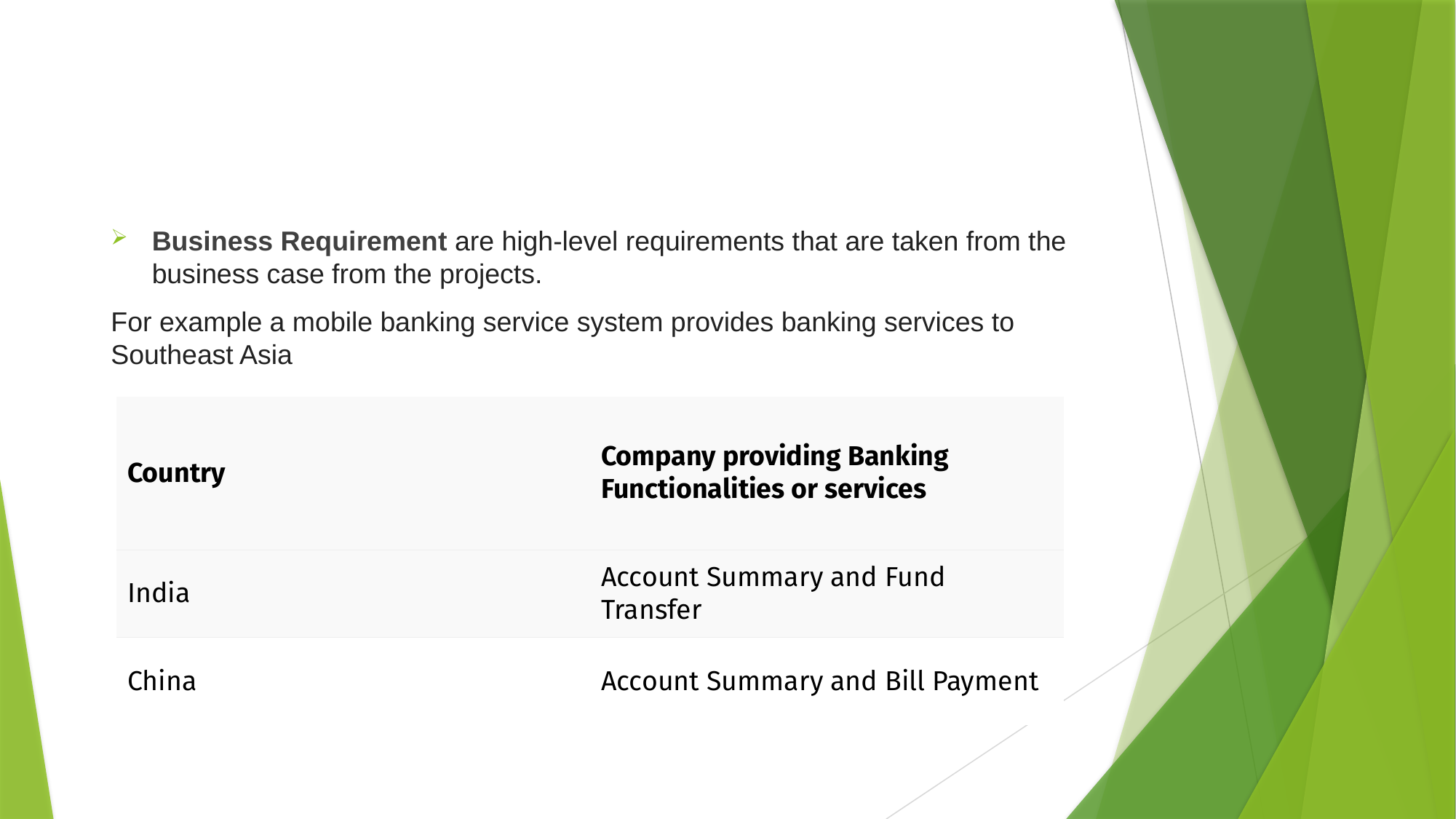

#
Business Requirement are high-level requirements that are taken from the business case from the projects.
For example a mobile banking service system provides banking services to Southeast Asia

| Country | Company providing Banking Functionalities or services |
| --- | --- |
| India | Account Summary and Fund Transfer |
| China | Account Summary and Bill Payment |